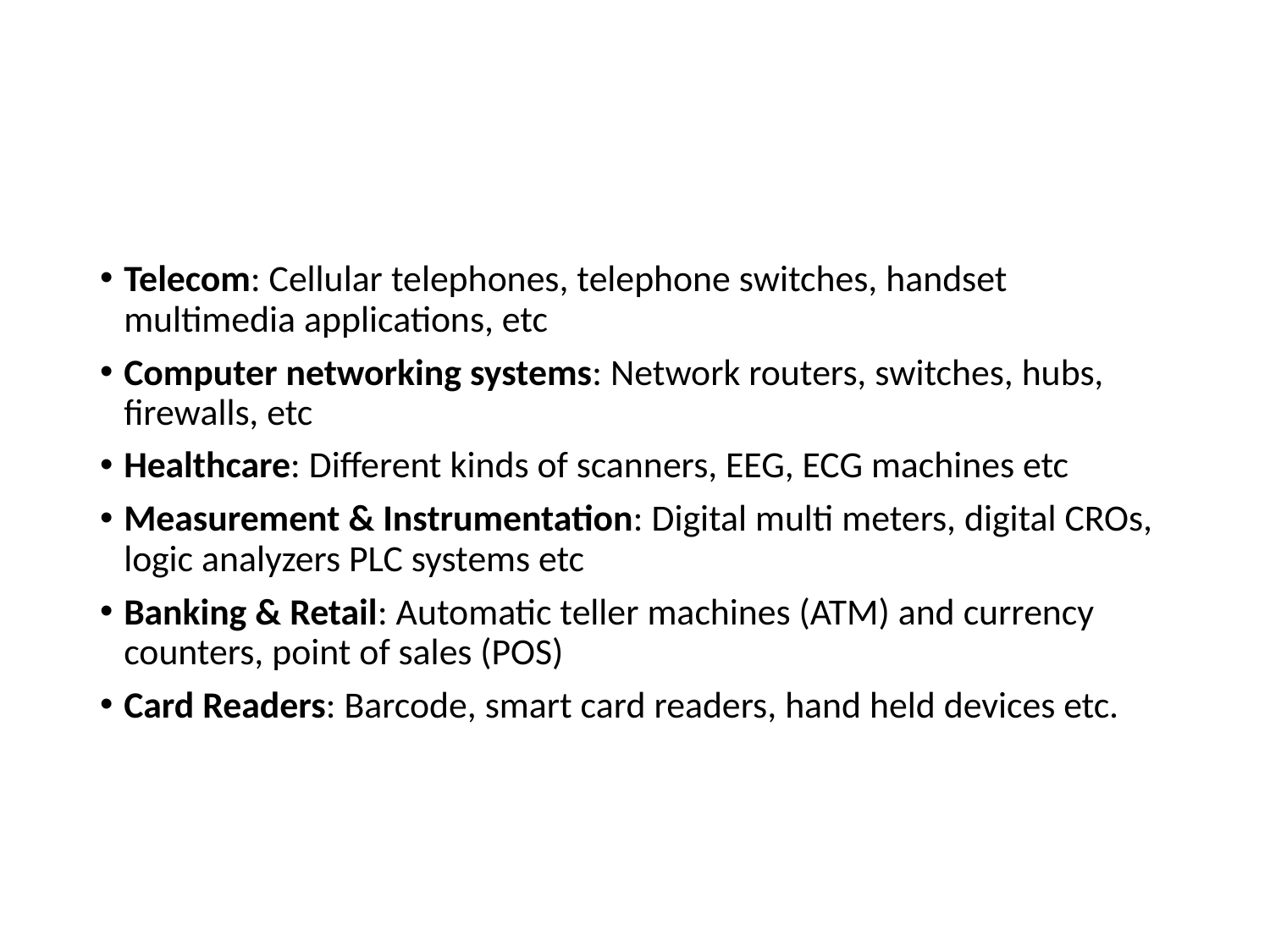

#
Telecom: Cellular telephones, telephone switches, handset multimedia applications, etc
Computer networking systems: Network routers, switches, hubs, firewalls, etc
Healthcare: Different kinds of scanners, EEG, ECG machines etc
Measurement & Instrumentation: Digital multi meters, digital CROs, logic analyzers PLC systems etc
Banking & Retail: Automatic teller machines (ATM) and currency counters, point of sales (POS)
Card Readers: Barcode, smart card readers, hand held devices etc.